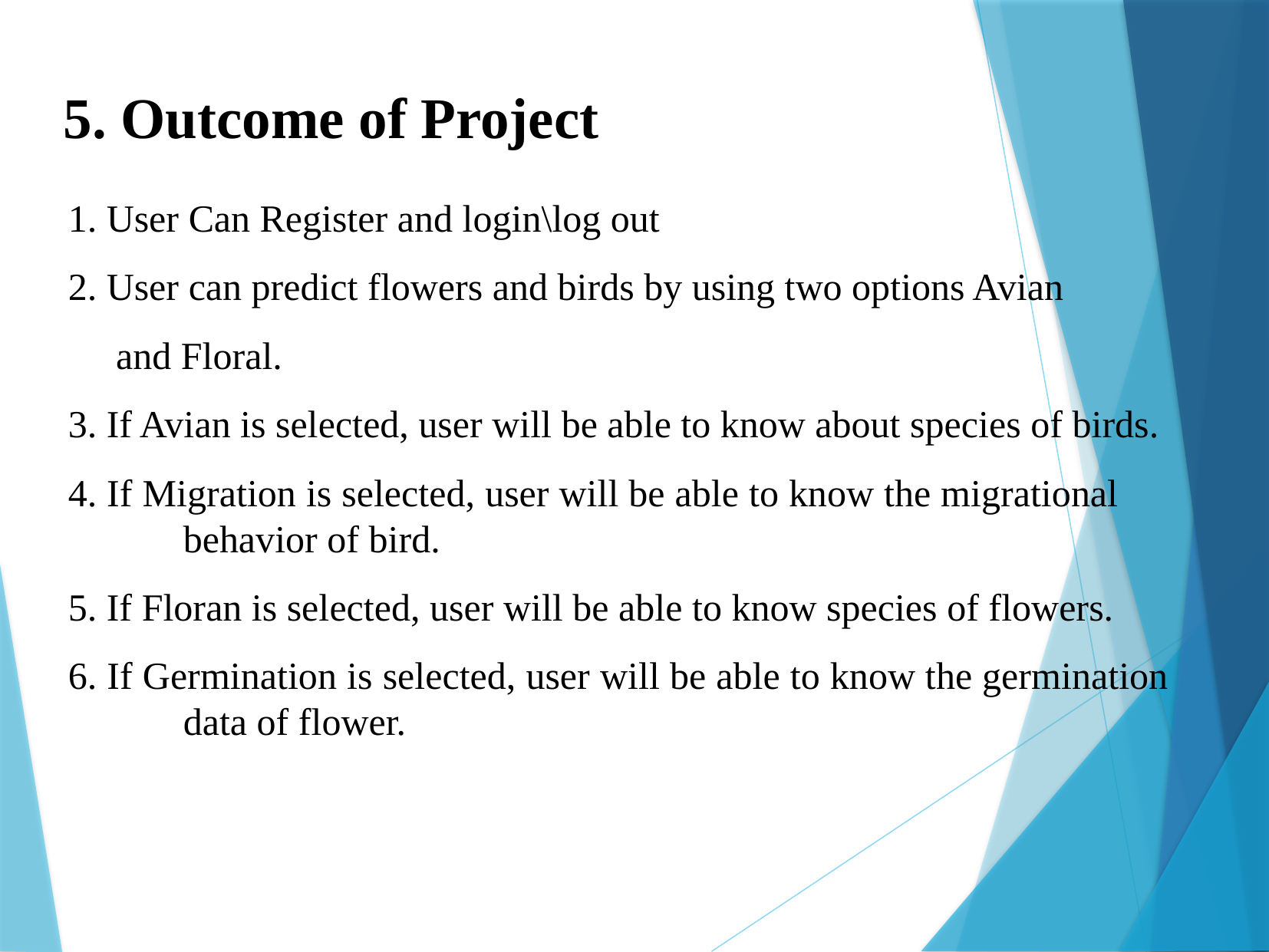

5. Outcome of Project
1. User Can Register and login\log out
2. User can predict flowers and birds by using two options Avian
     and Floral.
3. If Avian is selected, user will be able to know about species of birds.
4. If Migration is selected, user will be able to know the migrational          	behavior of bird.
5. If Floran is selected, user will be able to know species of flowers.
6. If Germination is selected, user will be able to know the germination          	data of flower.